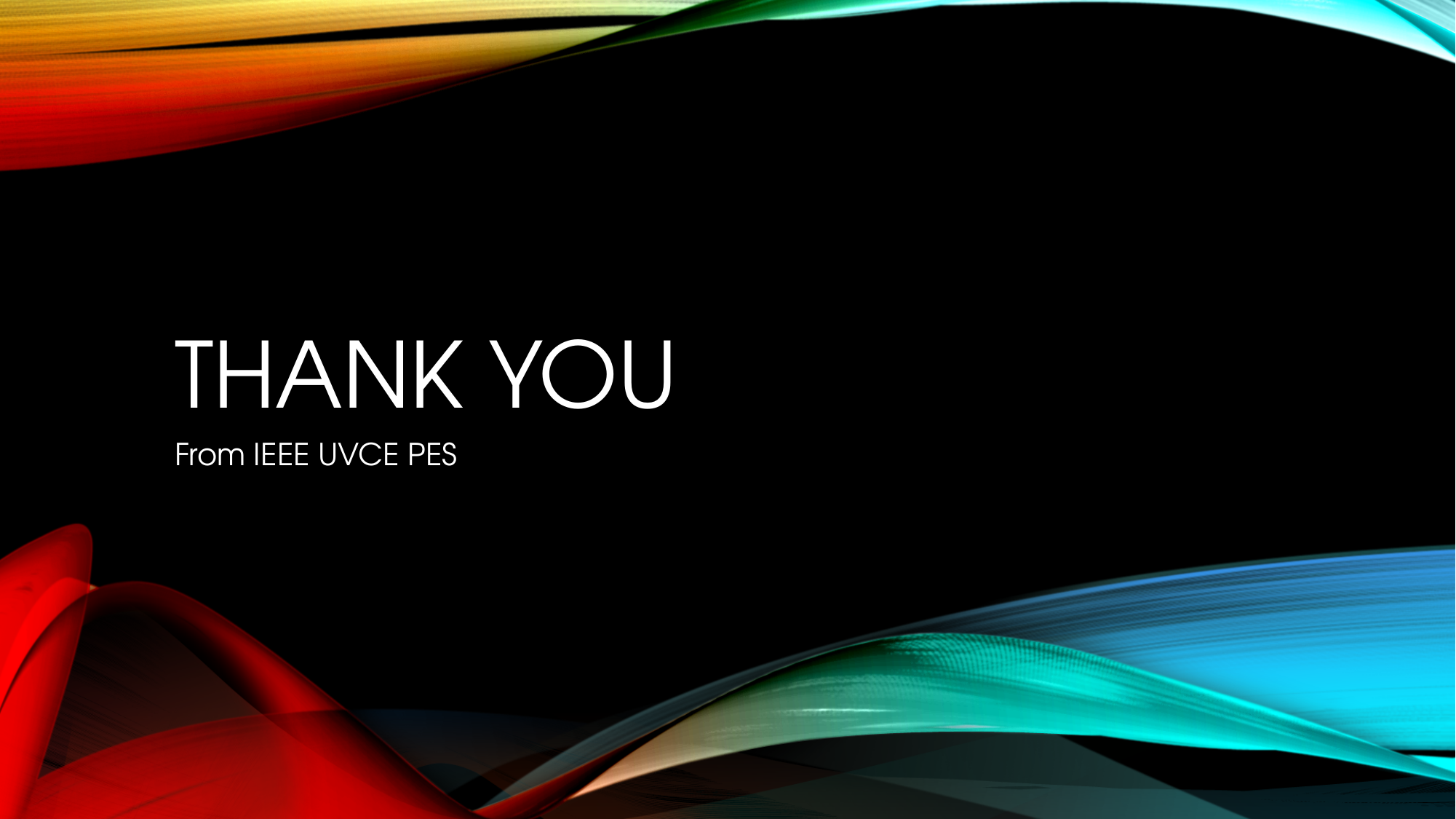

# Thank You
From IEEE UVCE PES